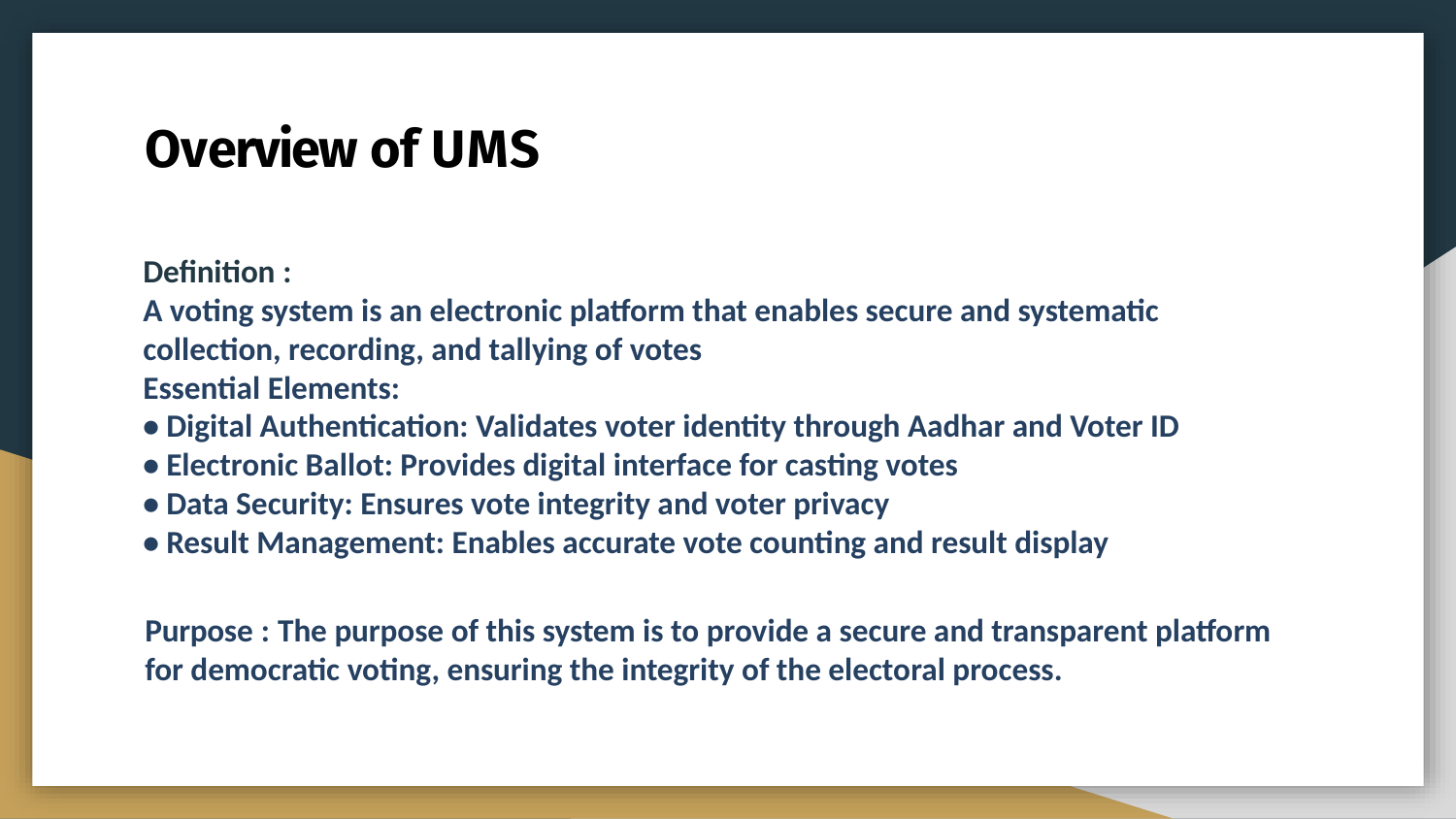

# Overview of UMS
Definition :
A voting system is an electronic platform that enables secure and systematic collection, recording, and tallying of votes
Essential Elements:
• Digital Authentication: Validates voter identity through Aadhar and Voter ID
• Electronic Ballot: Provides digital interface for casting votes
• Data Security: Ensures vote integrity and voter privacy
• Result Management: Enables accurate vote counting and result display

Purpose : The purpose of this system is to provide a secure and transparent platform for democratic voting, ensuring the integrity of the electoral process.